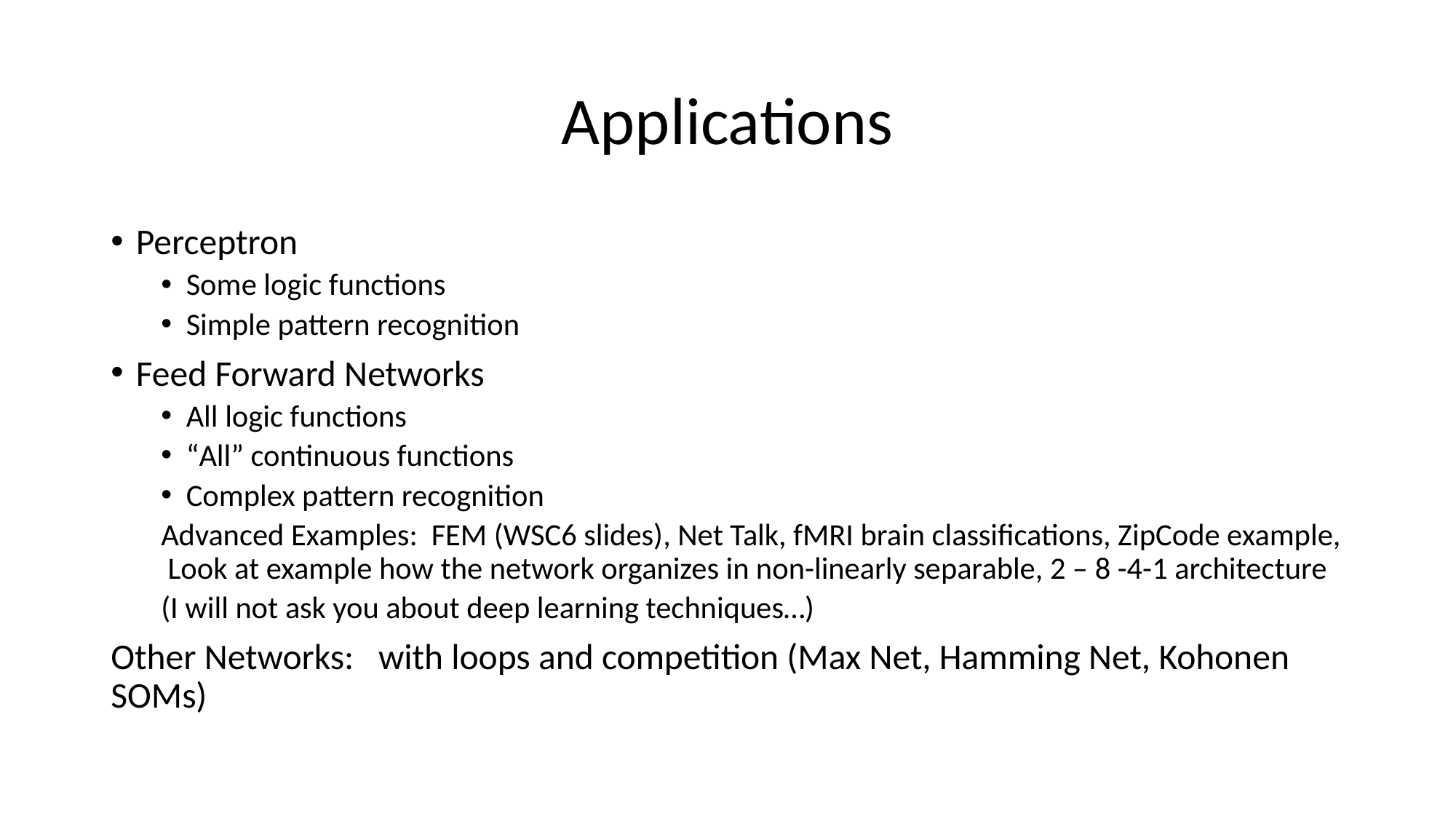

# Applications
Perceptron
Some logic functions
Simple pattern recognition
Feed Forward Networks
All logic functions
“All” continuous functions
Complex pattern recognition
Advanced Examples:  FEM (WSC6 slides), Net Talk, fMRI brain classifications, ZipCode example,  Look at example how the network organizes in non-linearly separable, 2 – 8 -4-1 architecture
(I will not ask you about deep learning techniques…)
Other Networks:   with loops and competition (Max Net, Hamming Net, Kohonen SOMs)